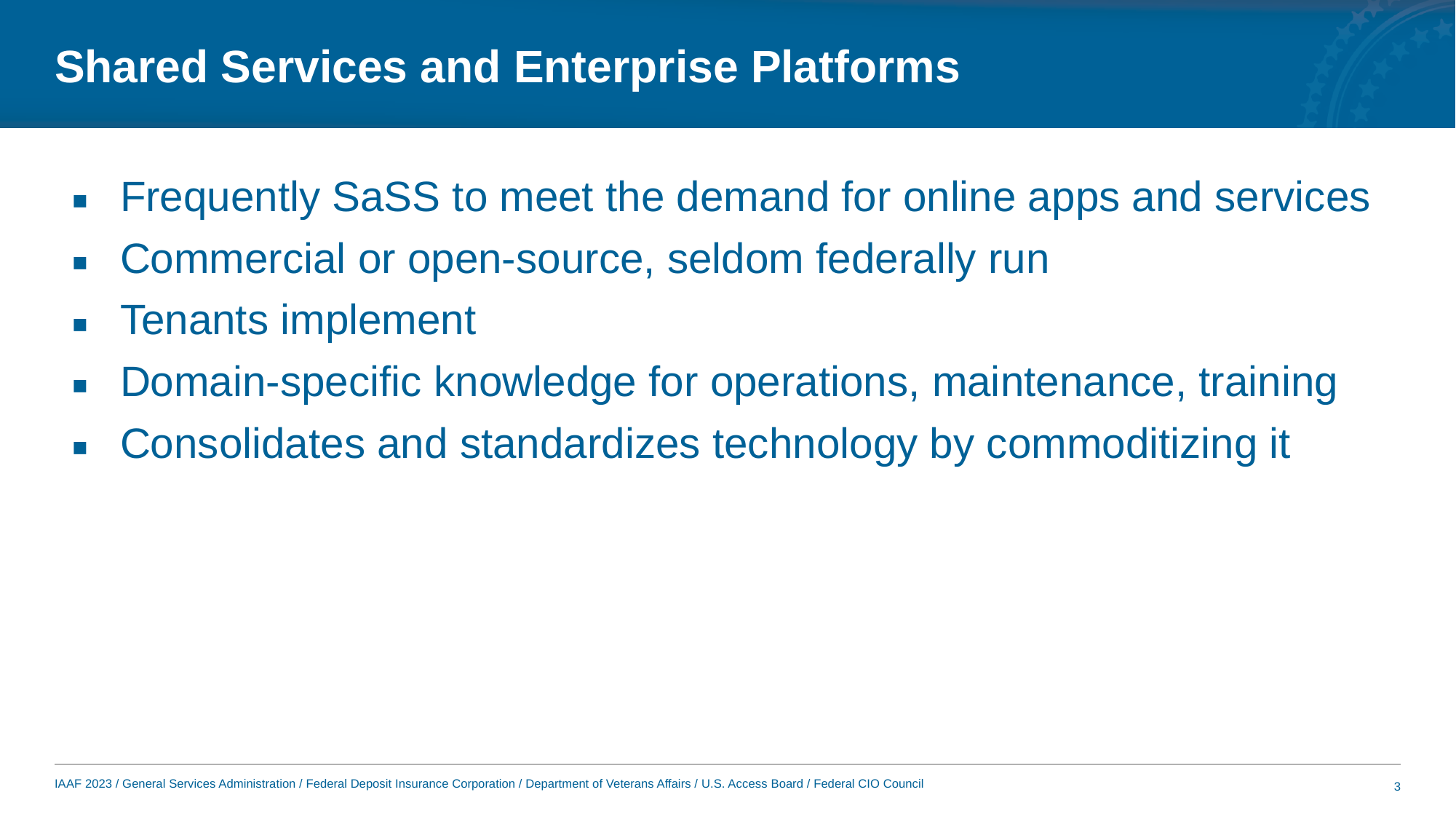

# Shared Services and Enterprise Platforms
Frequently SaSS to meet the demand for online apps and services
Commercial or open-source, seldom federally run
Tenants implement
Domain-specific knowledge for operations, maintenance, training
Consolidates and standardizes technology by commoditizing it

3